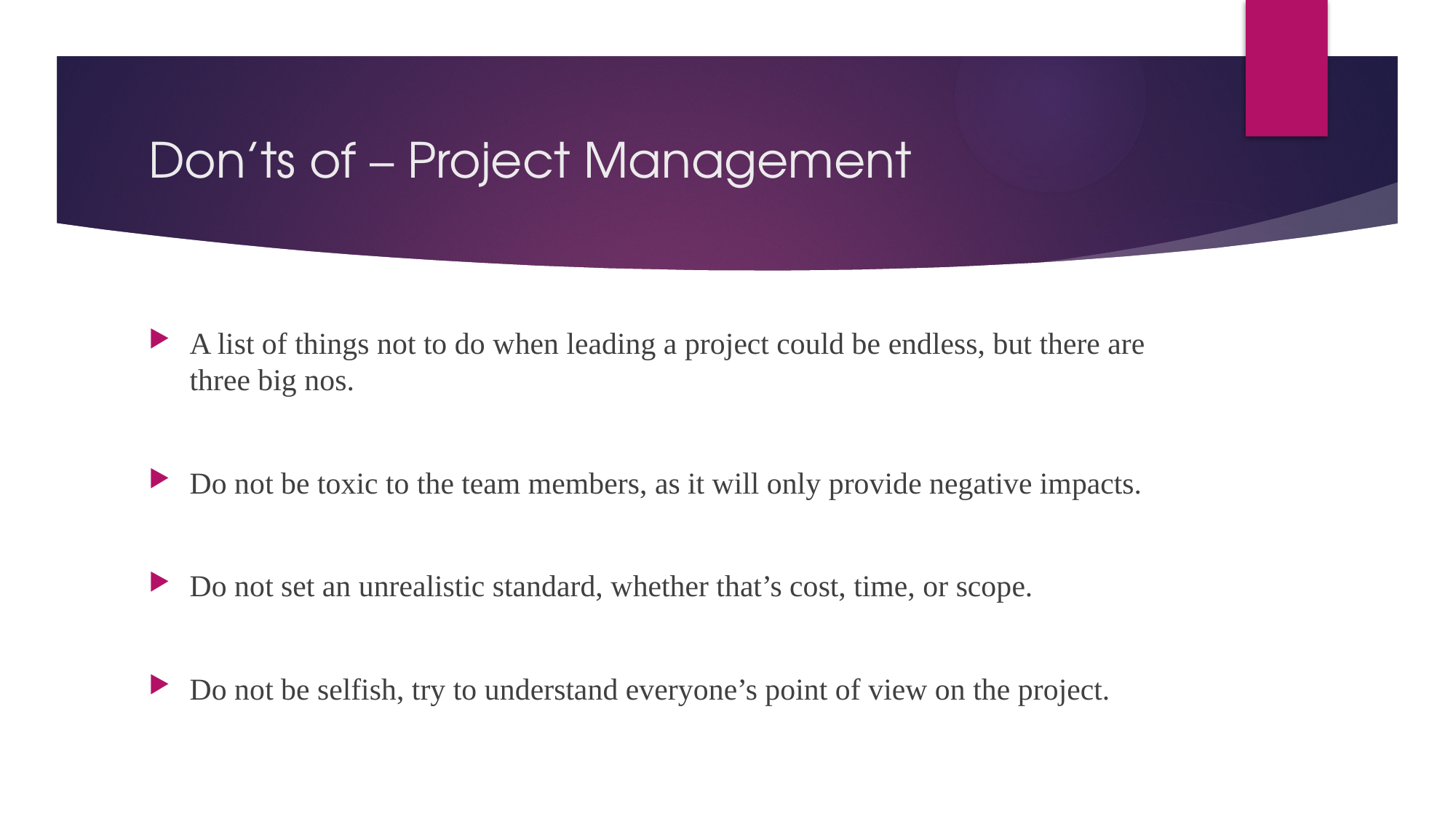

# Don’ts of – Project Management
A list of things not to do when leading a project could be endless, but there are three big nos.

Do not be toxic to the team members, as it will only provide negative impacts.

Do not set an unrealistic standard, whether that’s cost, time, or scope.

Do not be selfish, try to understand everyone’s point of view on the project.